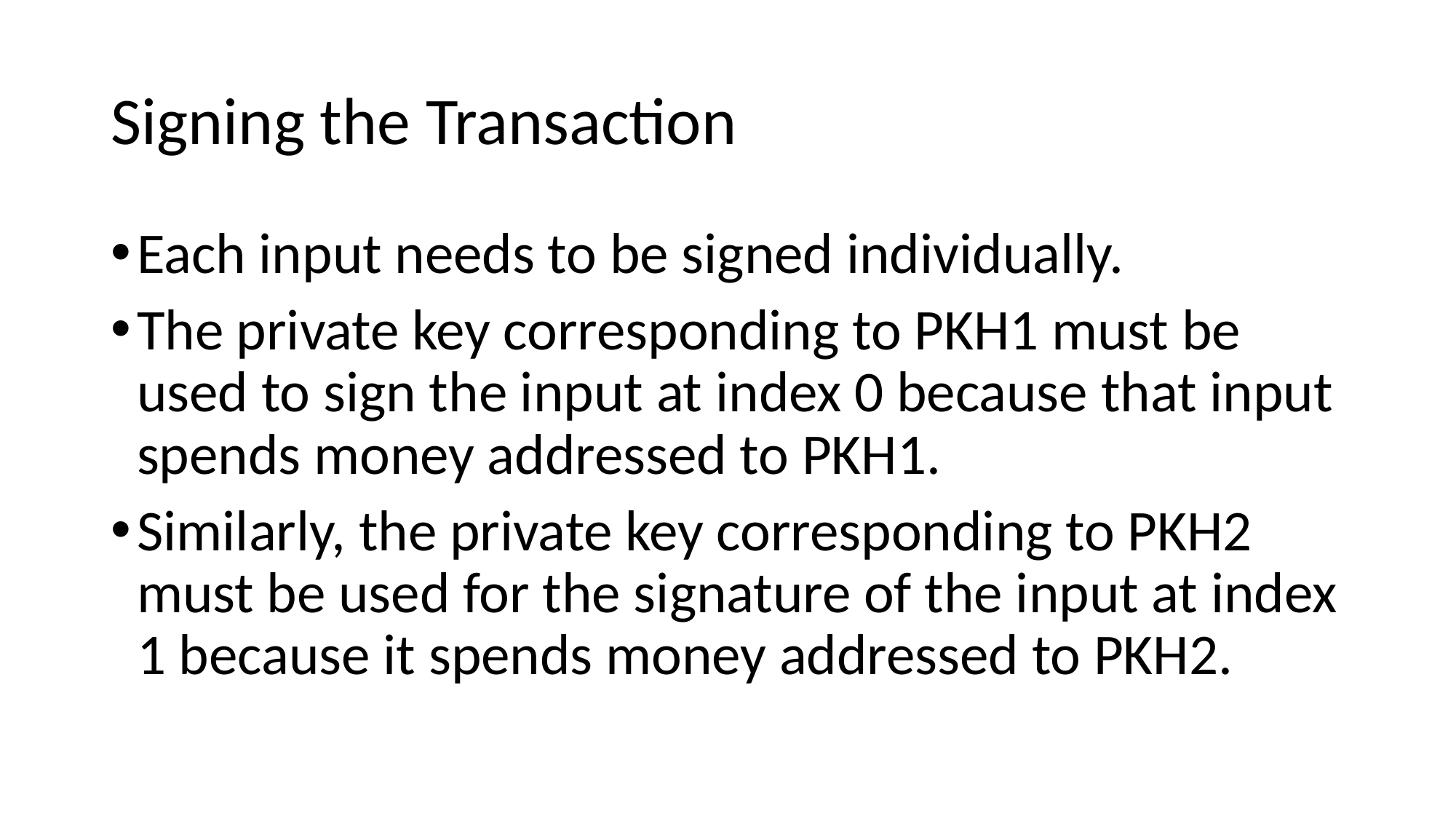

# Signing the Transaction
Each input needs to be signed individually.
The private key corresponding to PKH1 must be used to sign the input at index 0 because that input spends money addressed to PKH1.
Similarly, the private key corresponding to PKH2 must be used for the signature of the input at index 1 because it spends money addressed to PKH2.